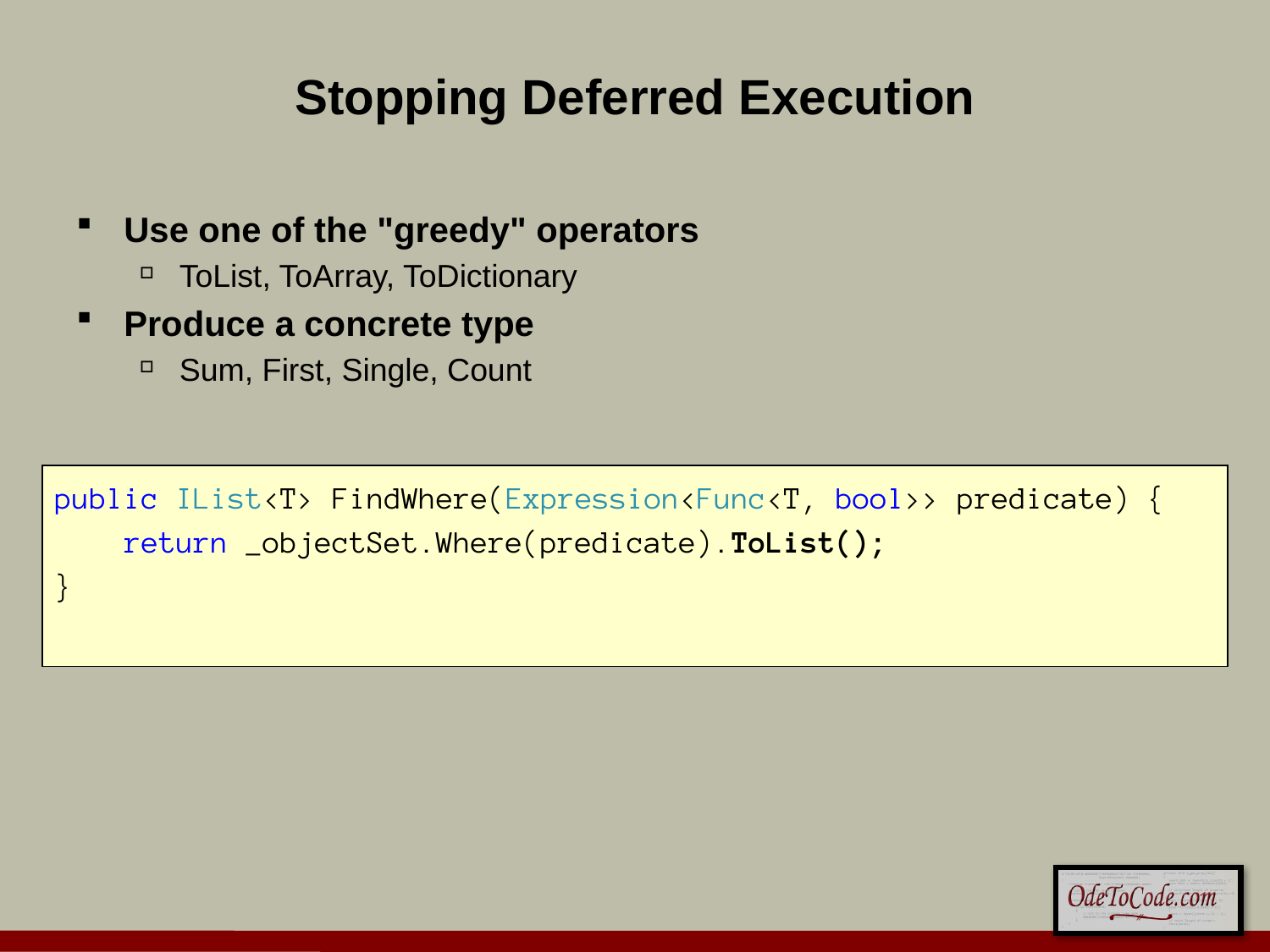

# Stopping Deferred Execution
Use one of the "greedy" operators
ToList, ToArray, ToDictionary
Produce a concrete type
Sum, First, Single, Count
public IList<T> FindWhere(Expression<Func<T, bool>> predicate) {
    return _objectSet.Where(predicate).ToList();
}